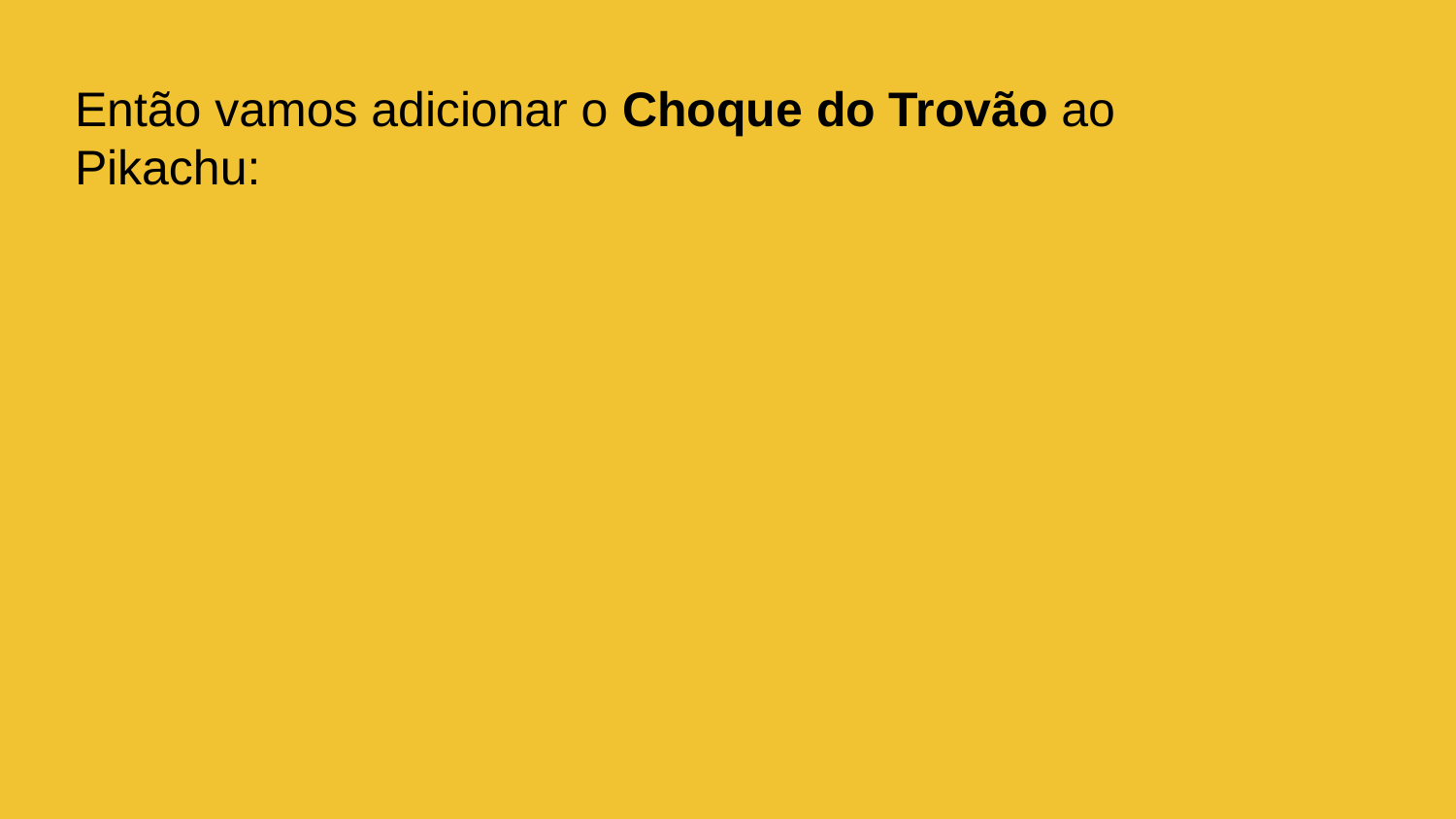

Então vamos adicionar o Choque do Trovão ao Pikachu: